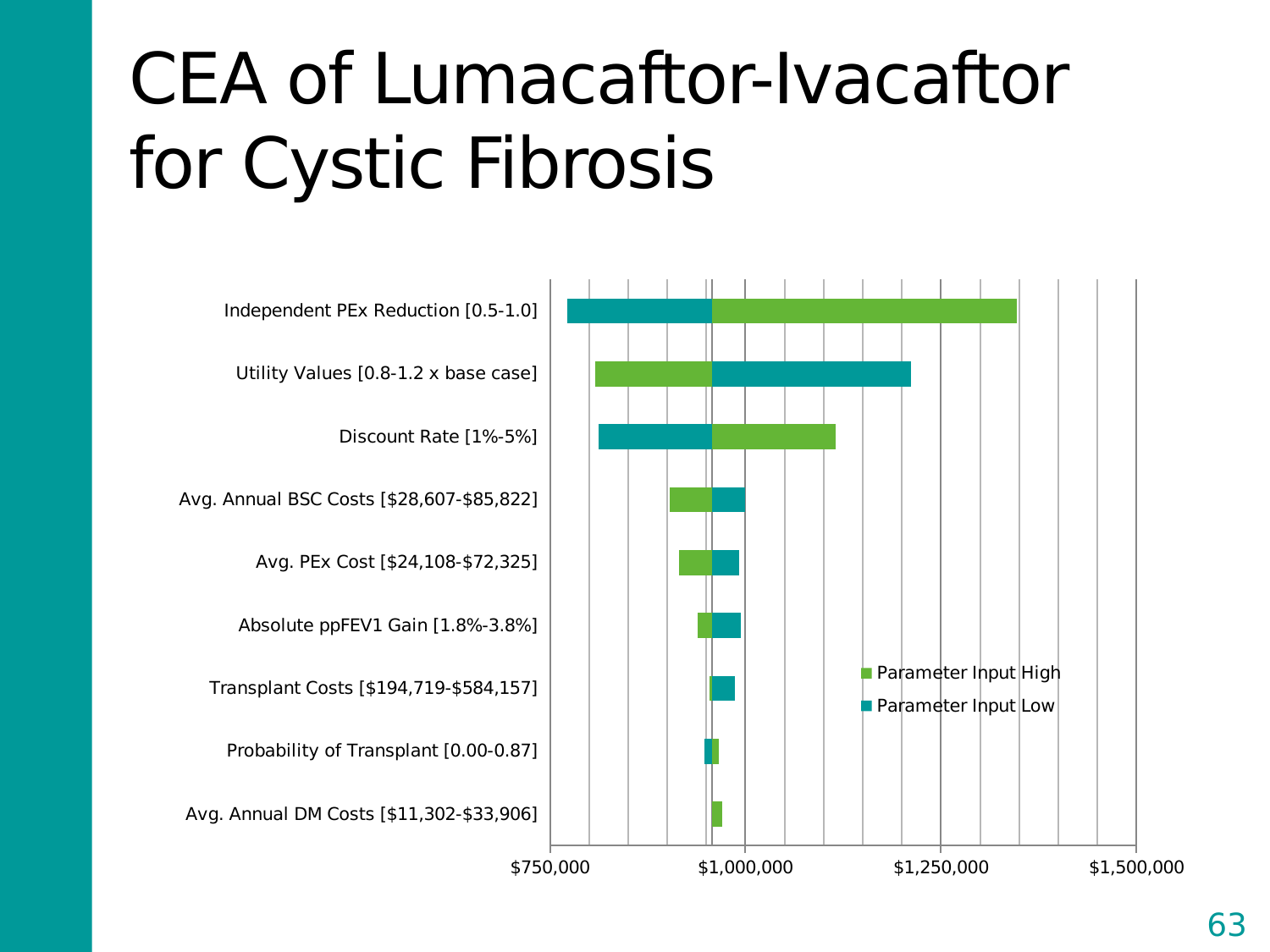

# CEA of Lumacaftor-Ivacaftor for Cystic Fibrosis

### Chart

| Category | Parameter Input | Parameter Input |
|---|---|---|
| Avg. Annual DM Costs [$11,302-$33,906] | 961923.593633043 | 970127.2606308323 |
| Probability of Transplant [0.00-0.87] | 947987.6437814144 | 965883.0673883591 |
| Transplant Costs [$194,719-$584,157] | 986015.5021683706 | 954143.3836986454 |
| Absolute ppFEV1 Gain [1.8%-3.8%] | 994503.8400878151 | 938665.7228793897 |
| Avg. PEx Cost [$24,108-$72,325] | 991617.9663913529 | 915502.1856922781 |
| Avg. Annual BSC Costs [$28,607-$85,822] | 999614.3002648975 | 902737.4924167584 |
| Discount Rate [1%-5%] | 811637.8747122758 | 1114998.6487020124 |
| Utility Values [0.8-1.2 x base case] | 1211694.2515239152 | 807796.1676826183 |
| Independent PEx Reduction [0.5-1.0] | 771817.5023825822 | 1346947.8289057075 |
63